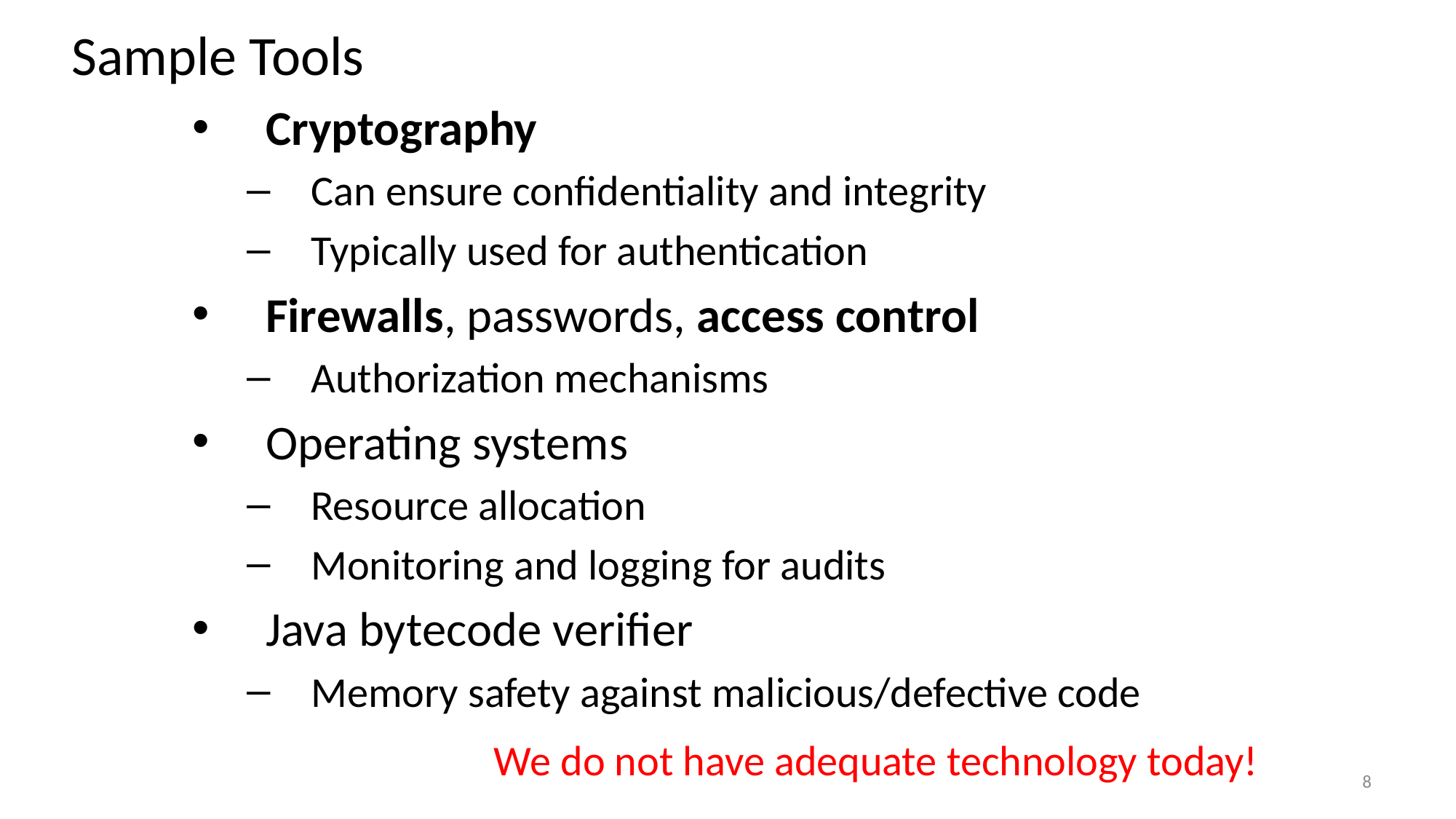

# Sample Tools
Cryptography
Can ensure confidentiality and integrity
Typically used for authentication
Firewalls, passwords, access control
Authorization mechanisms
Operating systems
Resource allocation
Monitoring and logging for audits
Java bytecode verifier
Memory safety against malicious/defective code
We do not have adequate technology today!
8